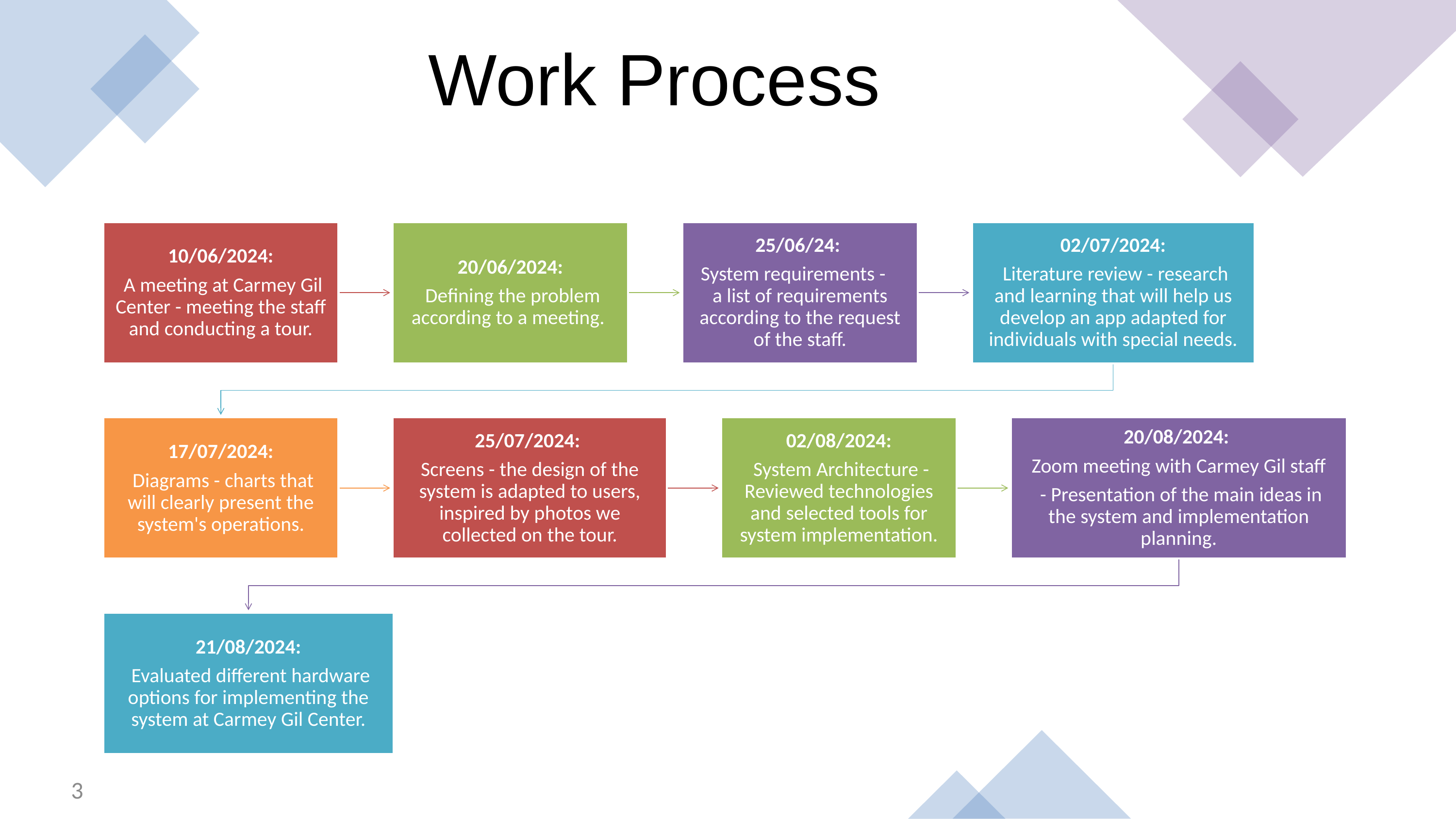

Work Process

10/06/2024:
 A meeting at Carmey Gil Center - meeting the staff and conducting a tour.

20/06/2024:
 Defining the problem according to a meeting.

25/06/24:
System requirements -    a list of requirements according to the request of the staff.

02/07/2024:
 Literature review - research and learning that will help us develop an app adapted for individuals with special needs.

17/07/2024:
 Diagrams - charts that will clearly present the system's operations.

25/07/2024:
Screens - the design of the system is adapted to users, inspired by photos we collected on the tour.

02/08/2024:
 System Architecture - Reviewed technologies and selected tools for system implementation.

20/08/2024:
Zoom meeting with Carmey Gil staff
 - Presentation of the main ideas in the system and implementation planning.
21/08/2024:
 Evaluated different hardware options for implementing the system at Carmey Gil Center.

3